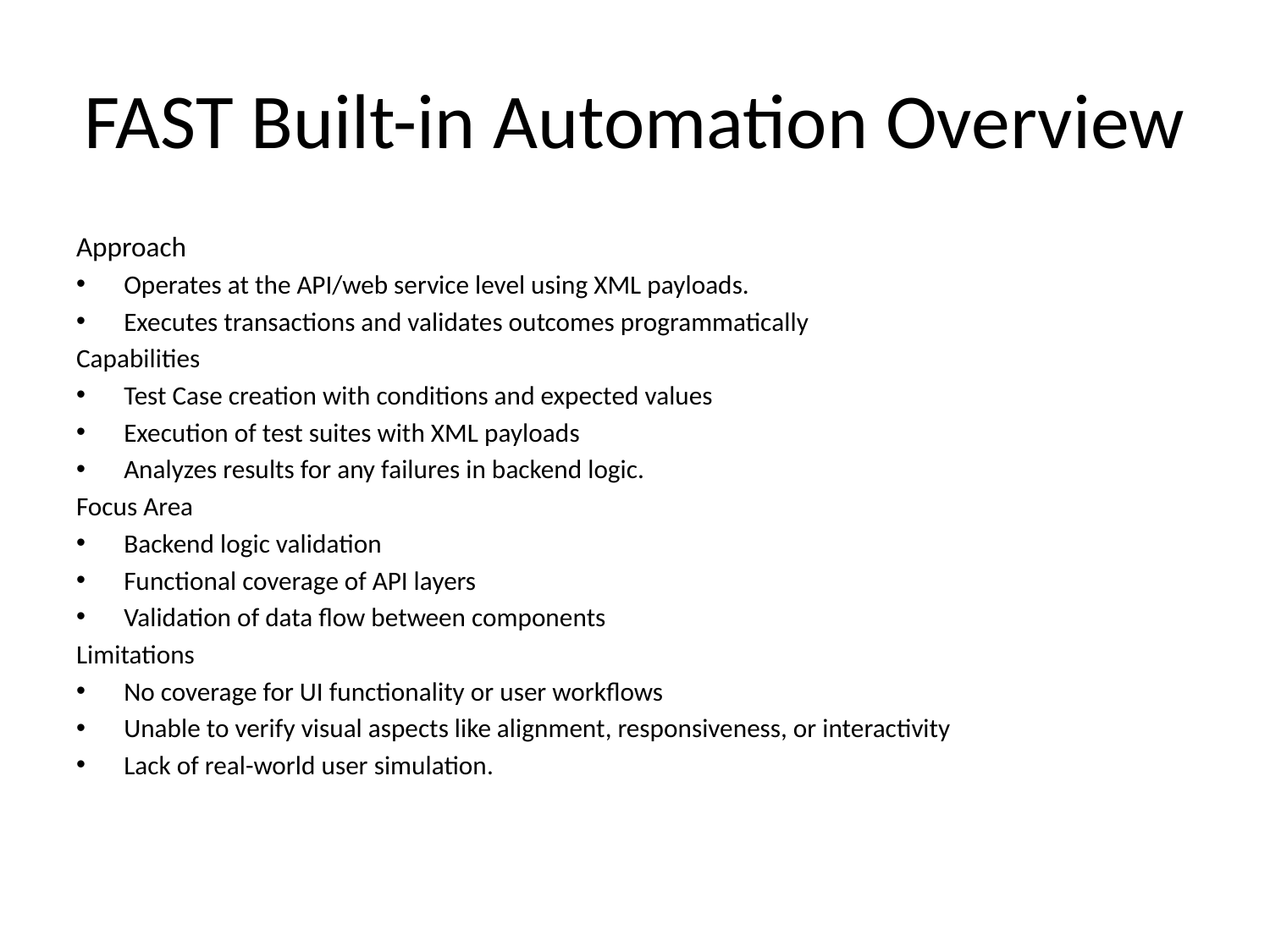

# FAST Built-in Automation Overview
Approach
Operates at the API/web service level using XML payloads.
Executes transactions and validates outcomes programmatically
Capabilities
Test Case creation with conditions and expected values
Execution of test suites with XML payloads
Analyzes results for any failures in backend logic.
Focus Area
Backend logic validation
Functional coverage of API layers
Validation of data flow between components
Limitations
No coverage for UI functionality or user workflows
Unable to verify visual aspects like alignment, responsiveness, or interactivity
Lack of real-world user simulation.